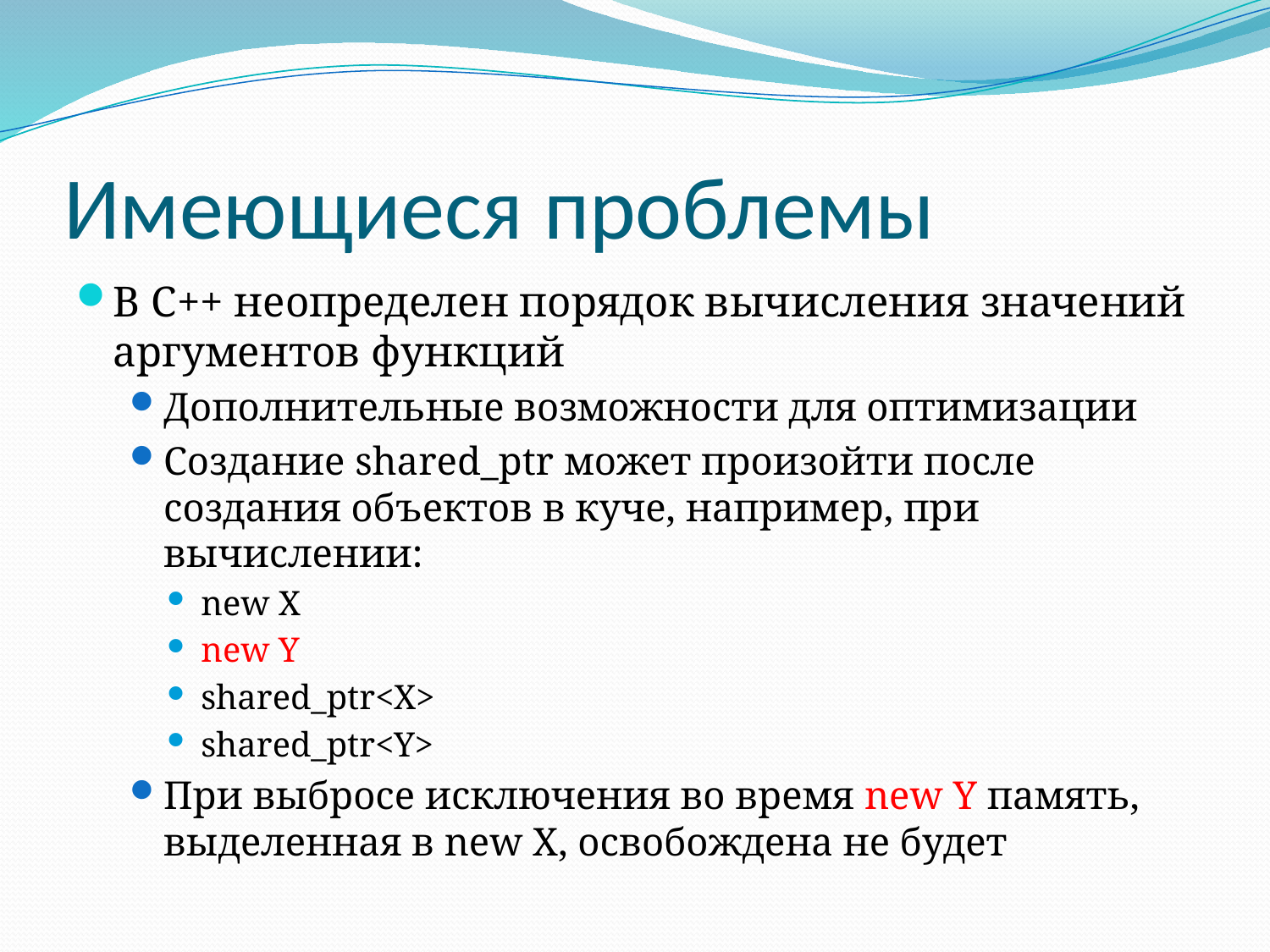

# Имеющиеся проблемы
В C++ неопределен порядок вычисления значений аргументов функций
Дополнительные возможности для оптимизации
Создание shared_ptr может произойти после создания объектов в куче, например, при вычислении:
new X
new Y
shared_ptr<X>
shared_ptr<Y>
При выбросе исключения во время new Y память, выделенная в new X, освобождена не будет